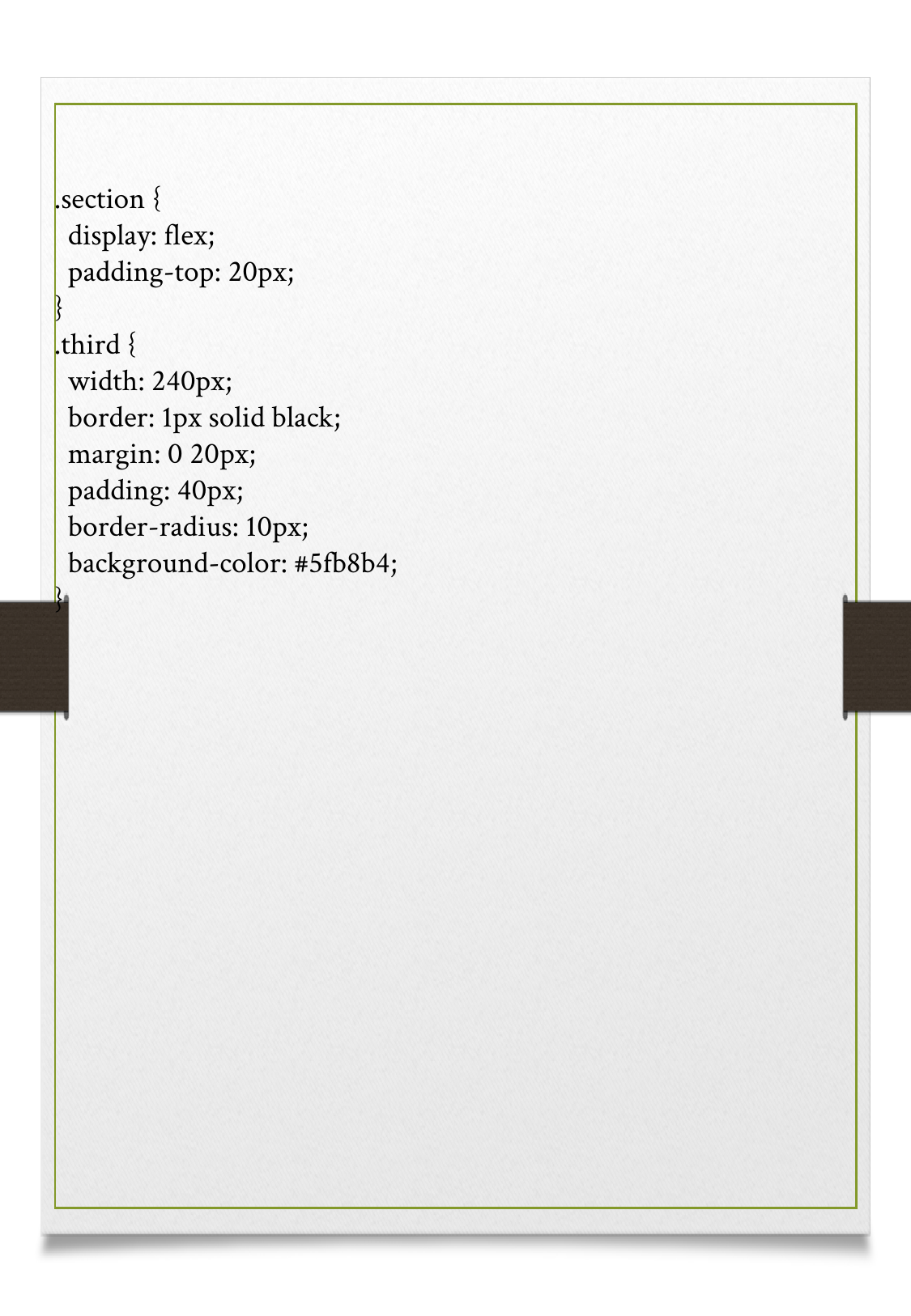

.section {
  display: flex;
  padding-top: 20px;
}
.third {
  width: 240px;
  border: 1px solid black;
  margin: 0 20px;
  padding: 40px;
  border-radius: 10px;
  background-color: #5fb8b4;
}